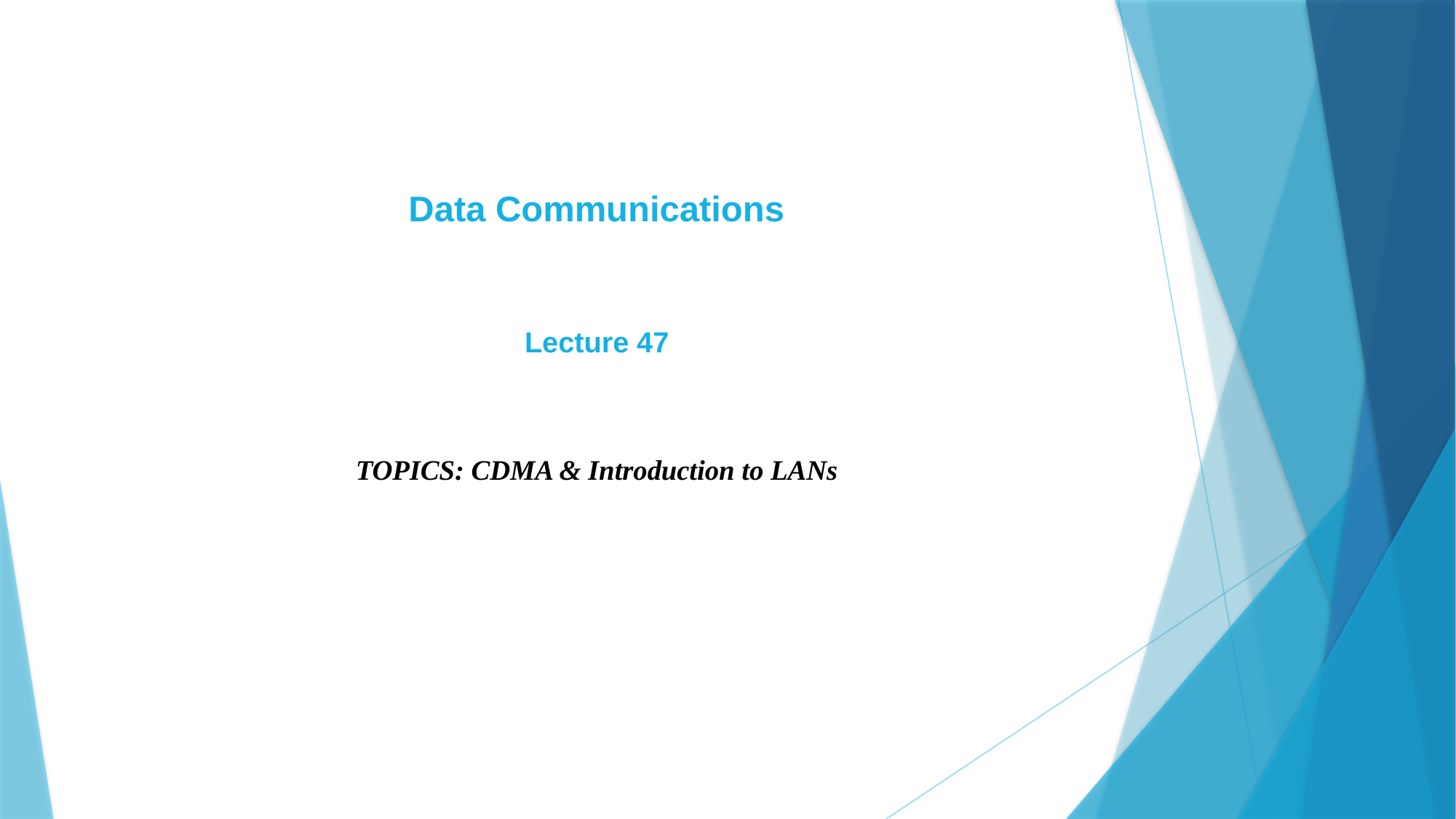

Data Communications

Lecture 47

TOPICS: CDMA & Introduction to LANs